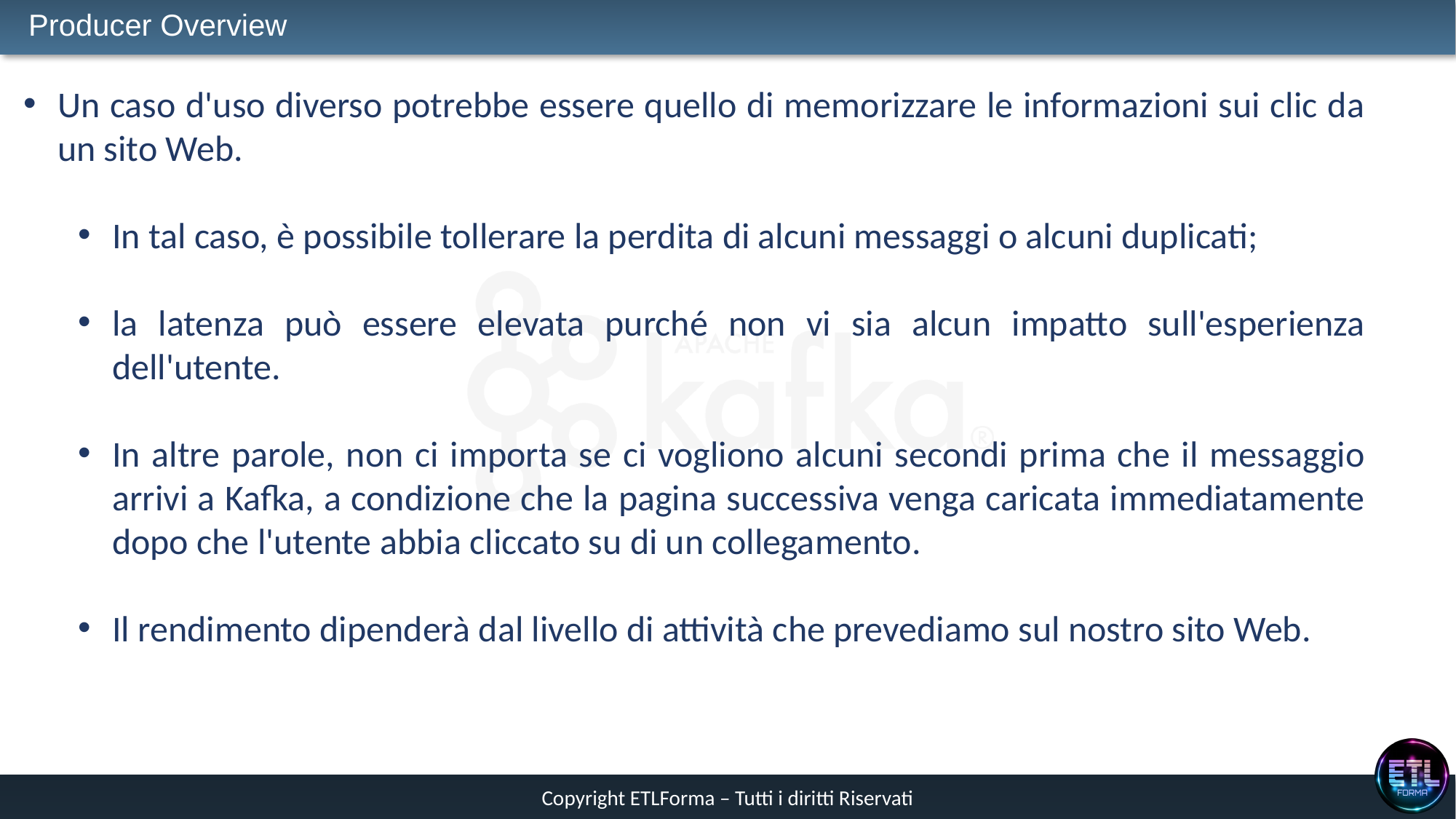

# Producer Overview
Un caso d'uso diverso potrebbe essere quello di memorizzare le informazioni sui clic da un sito Web.

In tal caso, è possibile tollerare la perdita di alcuni messaggi o alcuni duplicati;

la latenza può essere elevata purché non vi sia alcun impatto sull'esperienza dell'utente.

In altre parole, non ci importa se ci vogliono alcuni secondi prima che il messaggio arrivi a Kafka, a condizione che la pagina successiva venga caricata immediatamente dopo che l'utente abbia cliccato su di un collegamento.

Il rendimento dipenderà dal livello di attività che prevediamo sul nostro sito Web.